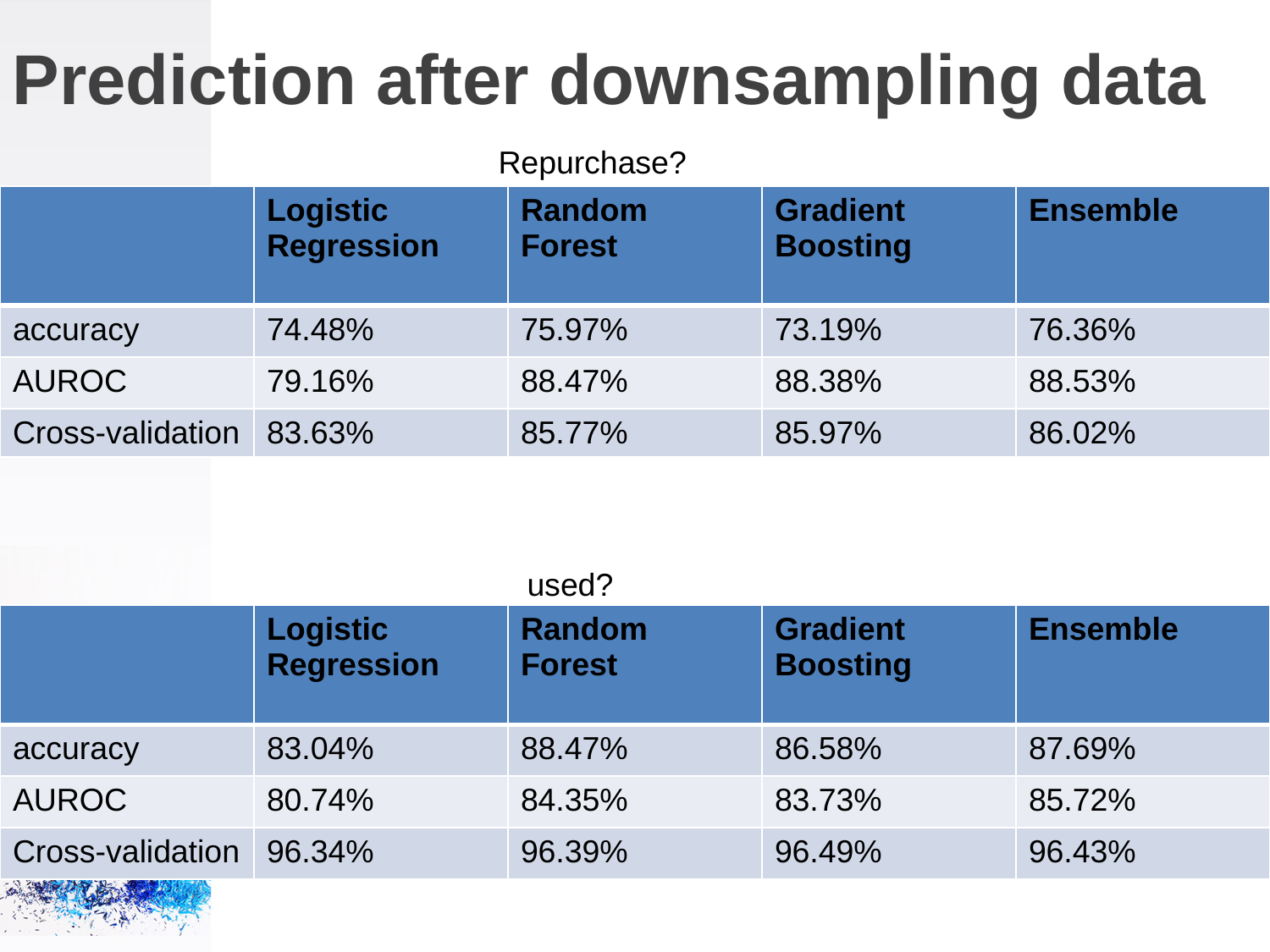

Prediction after downsampling data
Repurchase?
|  | Logistic Regression | Random Forest | Gradient Boosting | Ensemble |
| --- | --- | --- | --- | --- |
| accuracy | 74.48% | 75.97% | 73.19% | 76.36% |
| AUROC | 79.16% | 88.47% | 88.38% | 88.53% |
| Cross-validation | 83.63% | 85.77% | 85.97% | 86.02% |
used?
|  | Logistic Regression | Random Forest | Gradient Boosting | Ensemble |
| --- | --- | --- | --- | --- |
| accuracy | 83.04% | 88.47% | 86.58% | 87.69% |
| AUROC | 80.74% | 84.35% | 83.73% | 85.72% |
| Cross-validation | 96.34% | 96.39% | 96.49% | 96.43% |